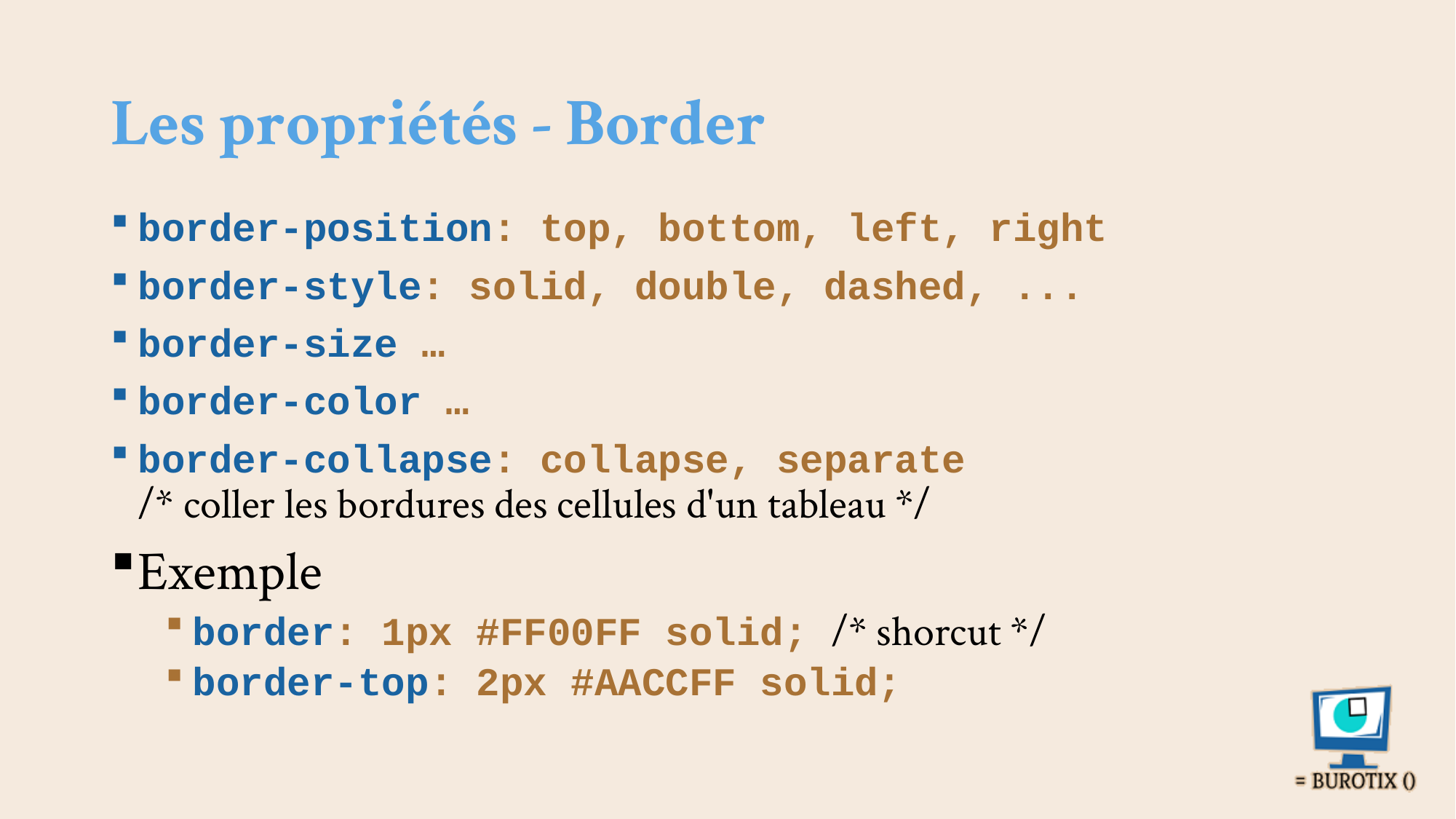

# Les propriétés - Border
border-position: top, bottom, left, right
border-style: solid, double, dashed, ...
border-size …
border-color …
border-collapse: collapse, separate
/* coller les bordures des cellules d'un tableau */
Exemple
border: 1px #FF00FF solid; /* shorcut */
border-top: 2px #AACCFF solid;